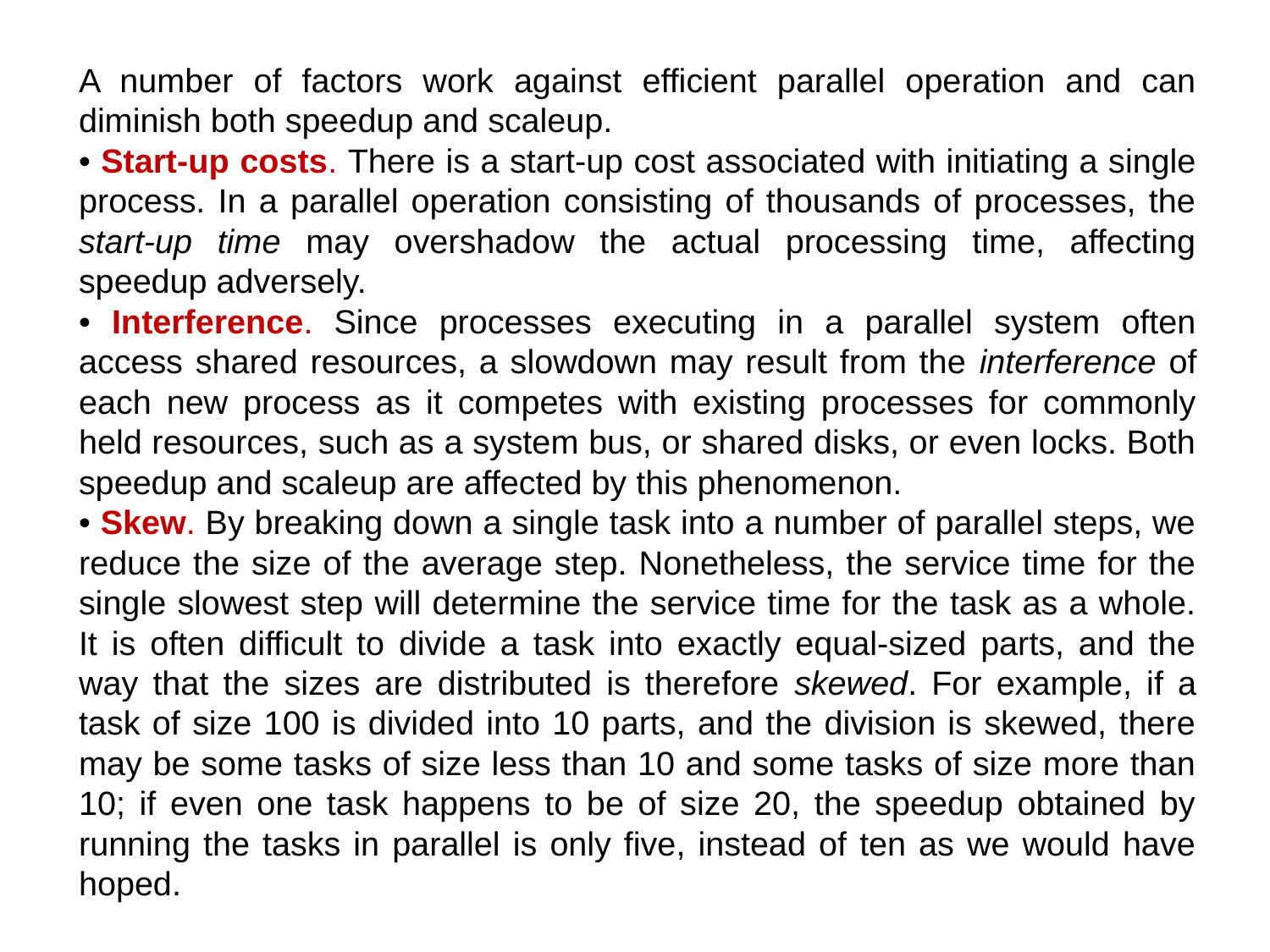

A number of factors work against efficient parallel operation and can diminish both speedup and scaleup.
• Start-up costs. There is a start-up cost associated with initiating a single process. In a parallel operation consisting of thousands of processes, the start-up time may overshadow the actual processing time, affecting speedup adversely.
• Interference. Since processes executing in a parallel system often access shared resources, a slowdown may result from the interference of each new process as it competes with existing processes for commonly held resources, such as a system bus, or shared disks, or even locks. Both speedup and scaleup are affected by this phenomenon.
• Skew. By breaking down a single task into a number of parallel steps, we reduce the size of the average step. Nonetheless, the service time for the single slowest step will determine the service time for the task as a whole. It is often difficult to divide a task into exactly equal-sized parts, and the way that the sizes are distributed is therefore skewed. For example, if a task of size 100 is divided into 10 parts, and the division is skewed, there may be some tasks of size less than 10 and some tasks of size more than 10; if even one task happens to be of size 20, the speedup obtained by running the tasks in parallel is only five, instead of ten as we would have hoped.